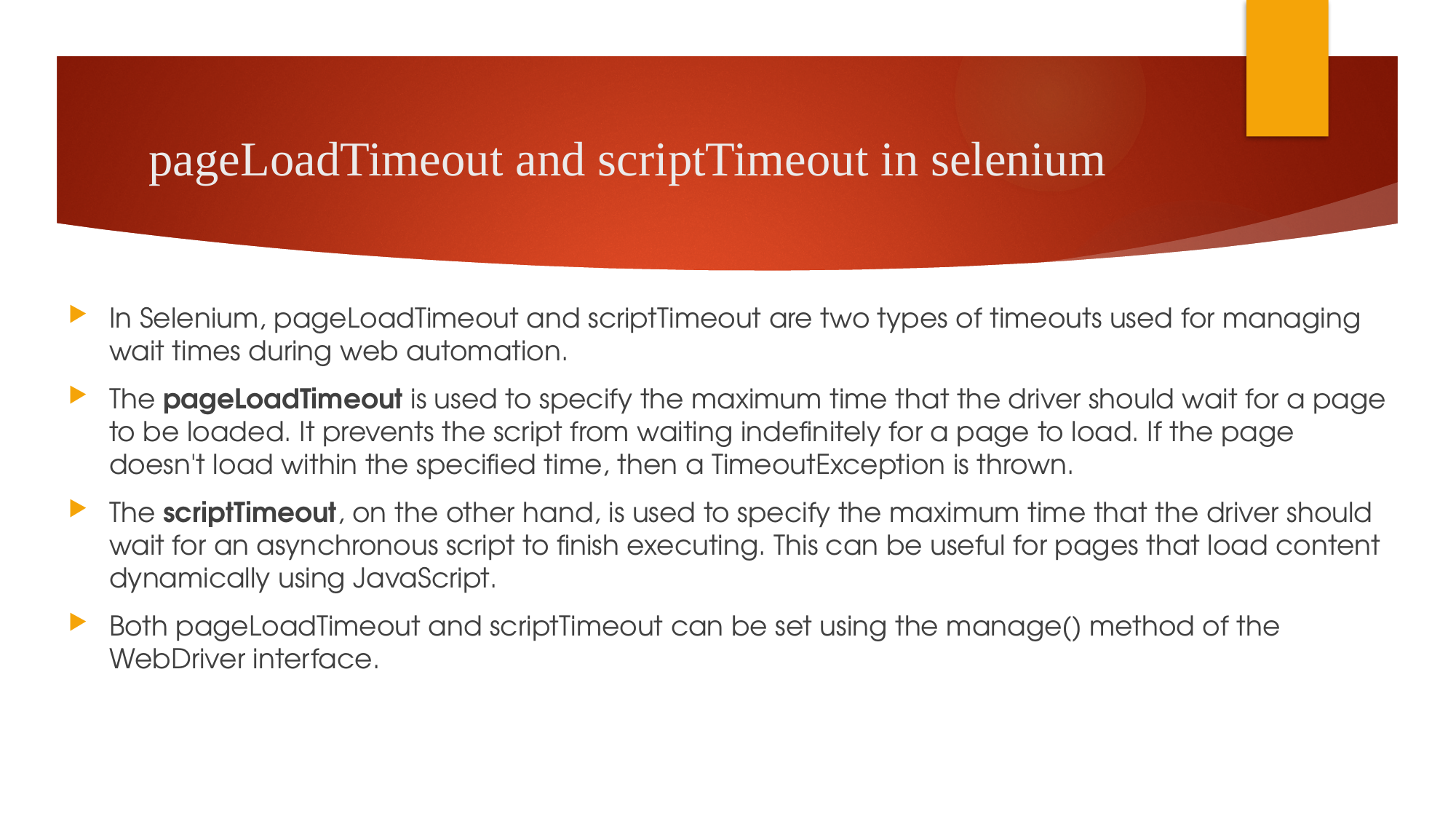

# pageLoadTimeout and scriptTimeout in selenium
In Selenium, pageLoadTimeout and scriptTimeout are two types of timeouts used for managing wait times during web automation.
The pageLoadTimeout is used to specify the maximum time that the driver should wait for a page to be loaded. It prevents the script from waiting indefinitely for a page to load. If the page doesn't load within the specified time, then a TimeoutException is thrown.
The scriptTimeout, on the other hand, is used to specify the maximum time that the driver should wait for an asynchronous script to finish executing. This can be useful for pages that load content dynamically using JavaScript.
Both pageLoadTimeout and scriptTimeout can be set using the manage() method of the WebDriver interface.